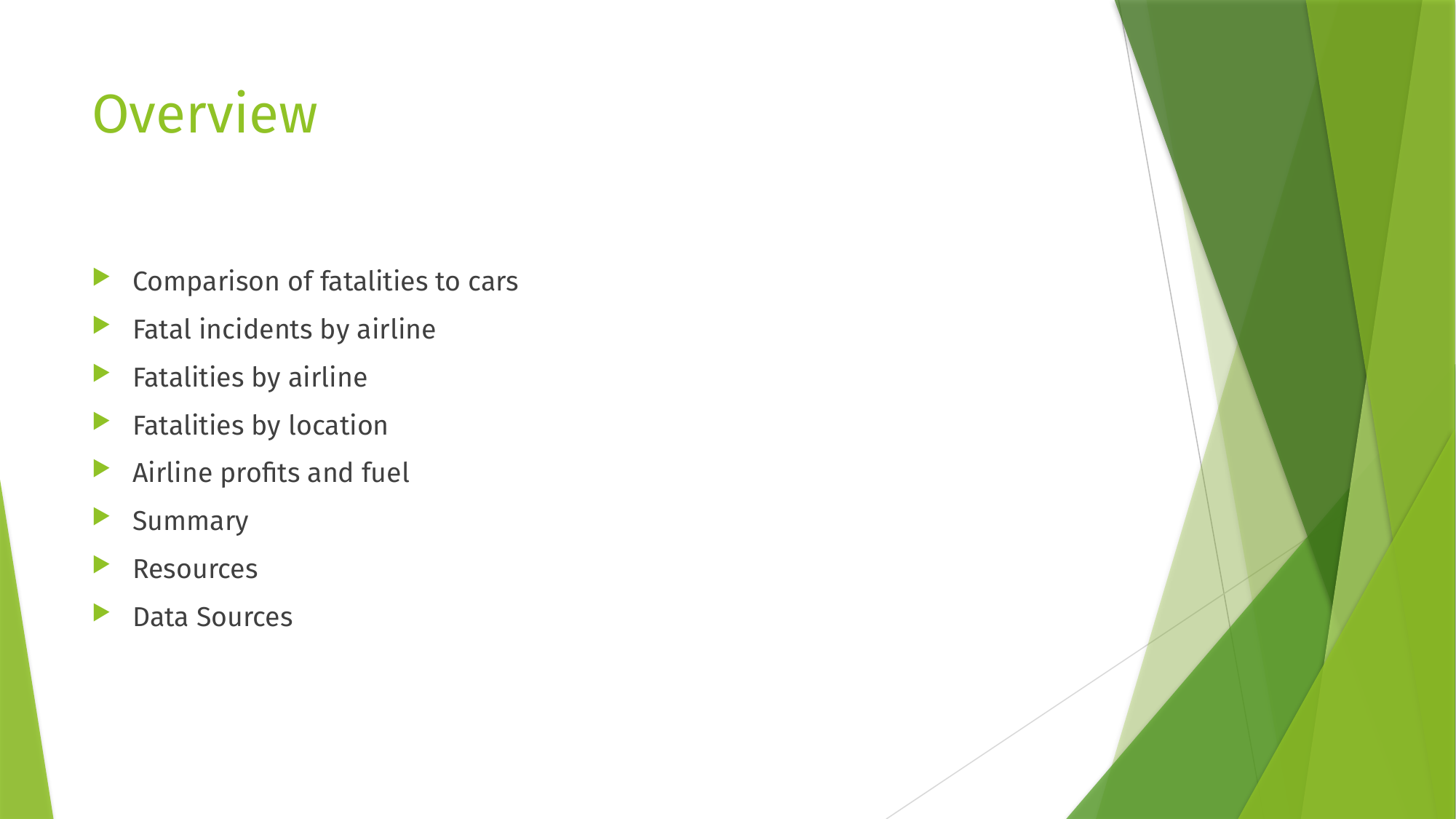

# Overview
Comparison of fatalities to cars
Fatal incidents by airline
Fatalities by airline
Fatalities by location
Airline profits and fuel
Summary
Resources
Data Sources